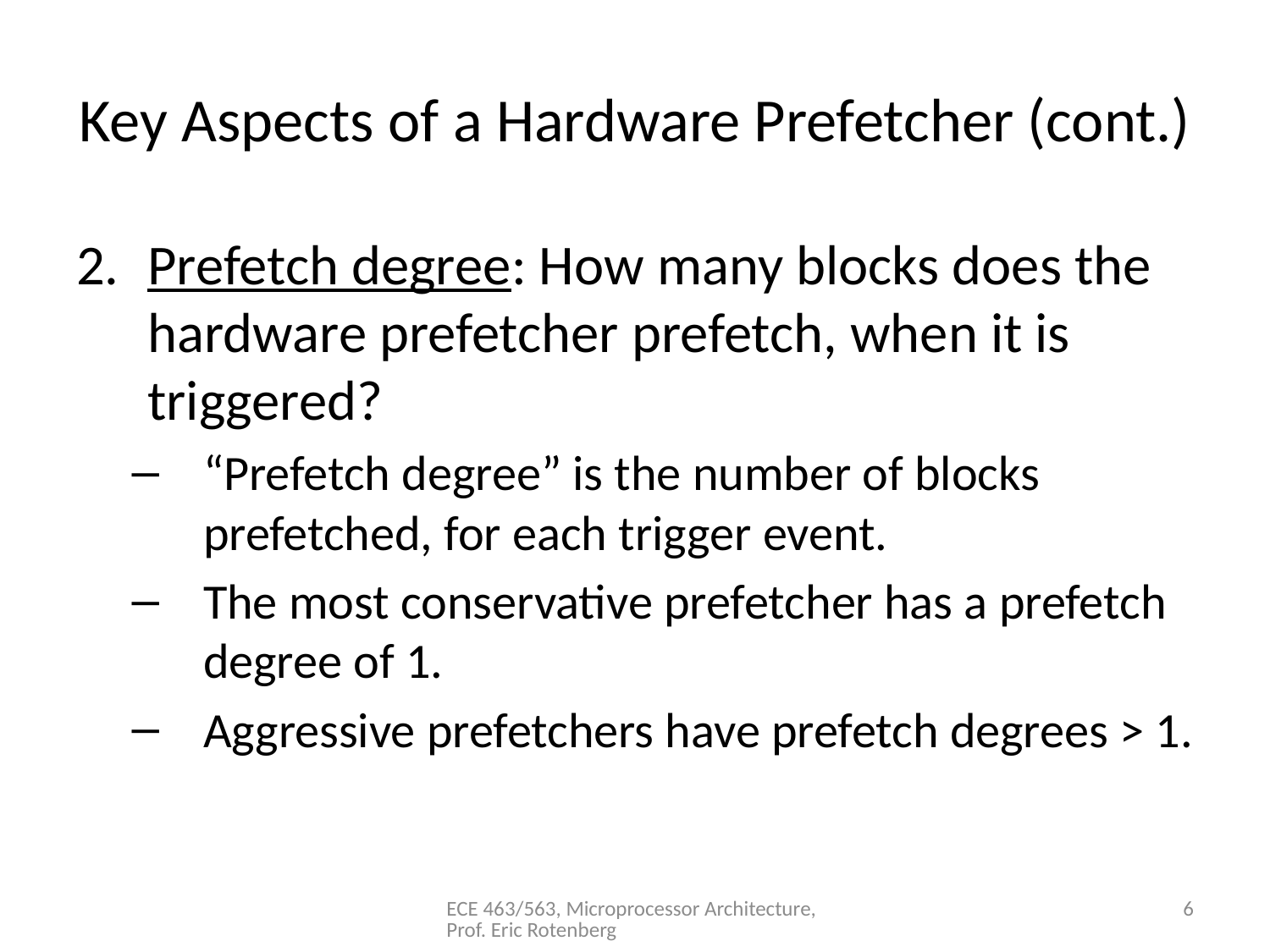

# Key Aspects of a Hardware Prefetcher (cont.)
Prefetch degree: How many blocks does the hardware prefetcher prefetch, when it is triggered?
“Prefetch degree” is the number of blocks prefetched, for each trigger event.
The most conservative prefetcher has a prefetch degree of 1.
Aggressive prefetchers have prefetch degrees > 1.
ECE 463/563, Microprocessor Architecture, Prof. Eric Rotenberg
6